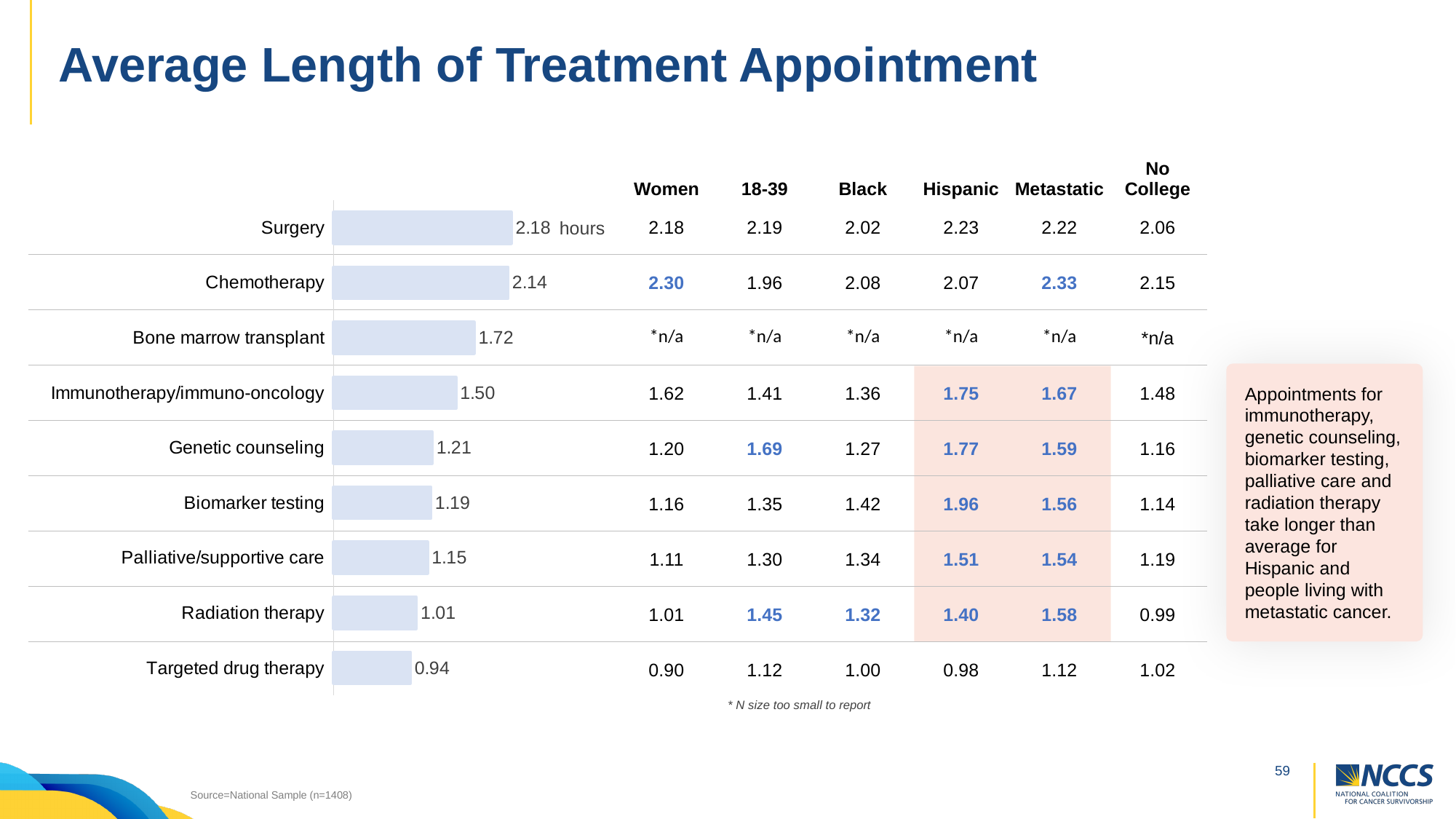

# Average Length of Treatment Appointment

|  | Women | 18-39 | Black | Hispanic | Metastatic | No College |
| --- | --- | --- | --- | --- | --- | --- |
|  | 2.18 | 2.19 | 2.02 | 2.23 | 2.22 | 2.06 |
|  | 2.30 | 1.96 | 2.08 | 2.07 | 2.33 | 2.15 |
|  | \*n/a | \*n/a | \*n/a | \*n/a | \*n/a | \*n/a |
|  | 1.62 | 1.41 | 1.36 | 1.75 | 1.67 | 1.48 |
|  | 1.20 | 1.69 | 1.27 | 1.77 | 1.59 | 1.16 |
|  | 1.16 | 1.35 | 1.42 | 1.96 | 1.56 | 1.14 |
|  | 1.11 | 1.30 | 1.34 | 1.51 | 1.54 | 1.19 |
|  | 1.01 | 1.45 | 1.32 | 1.40 | 1.58 | 0.99 |
|  | 0.90 | 1.12 | 1.00 | 0.98 | 1.12 | 1.02 |

### Chart

| Category | Series 1 |
|---|---|
| Surgery  | 2.1758100000000002 |
| Chemotherapy  | 2.1362785 |
| Bone marrow transplant  | 1.7221379999999997 |
| Immunotherapy/immuno-oncology  | 1.4966264999999999 |
| Genetic counseling  | 1.207247 |
| Biomarker testing  | 1.1906625000000002 |
| Palliative/supportive care  | 1.149724 |
| Radiation therapy  | 1.0131075 |
| Targeted drug therapy  | 0.9395724999999999 |
hours

Appointments for immunotherapy, genetic counseling, biomarker testing, palliative care and radiation therapy take longer than average for Hispanic and people living with  metastatic cancer.
* N size too small to report
Source=National Sample (n=1408)